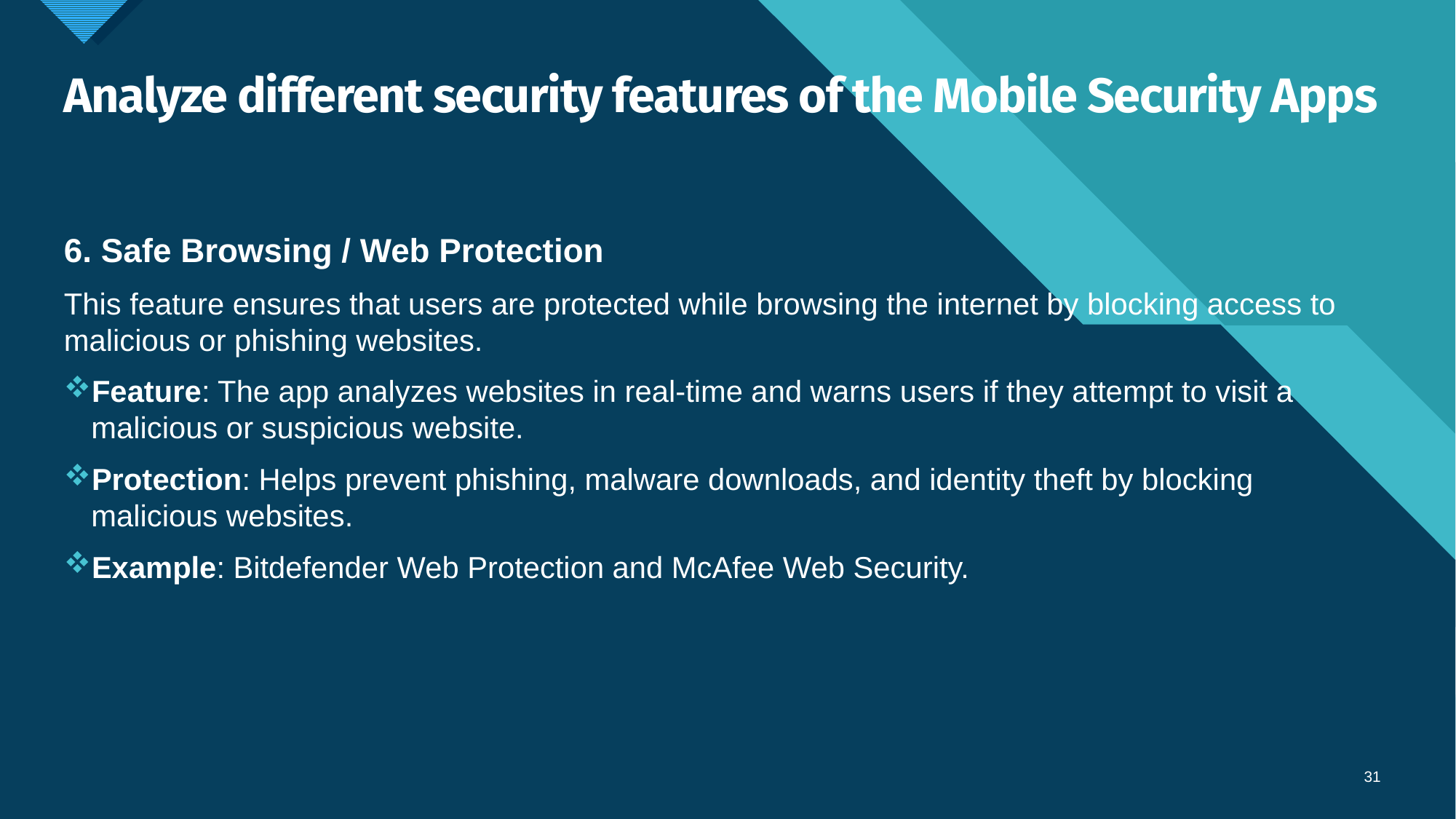

# Analyze different security features of the Mobile Security Apps
6. Safe Browsing / Web Protection
This feature ensures that users are protected while browsing the internet by blocking access to malicious or phishing websites.
Feature: The app analyzes websites in real-time and warns users if they attempt to visit a malicious or suspicious website.
Protection: Helps prevent phishing, malware downloads, and identity theft by blocking malicious websites.
Example: Bitdefender Web Protection and McAfee Web Security.
31